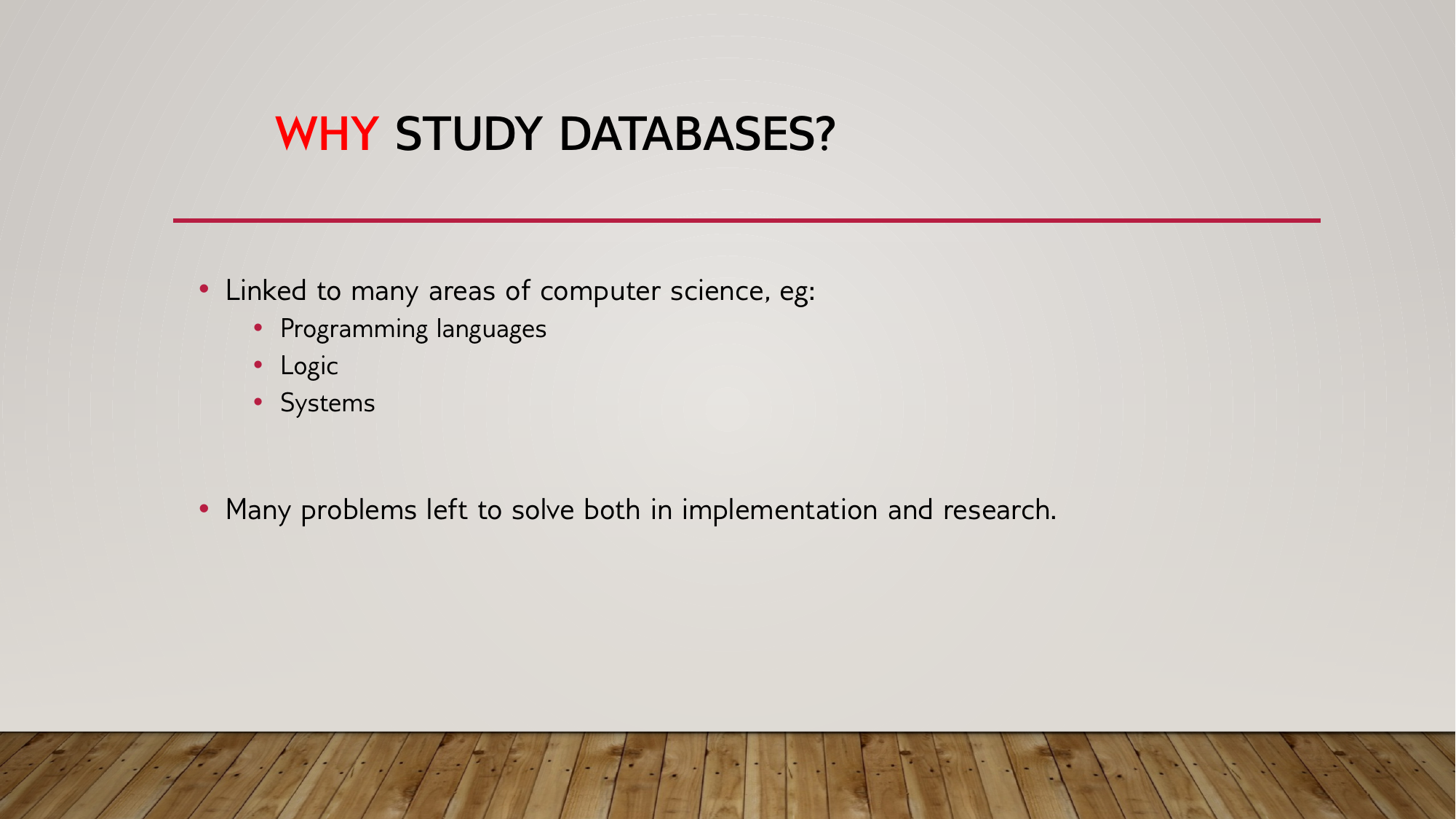

# Why study databases?
Linked to many areas of computer science, eg:
Programming languages
Logic
Systems

Many problems left to solve both in implementation and research.